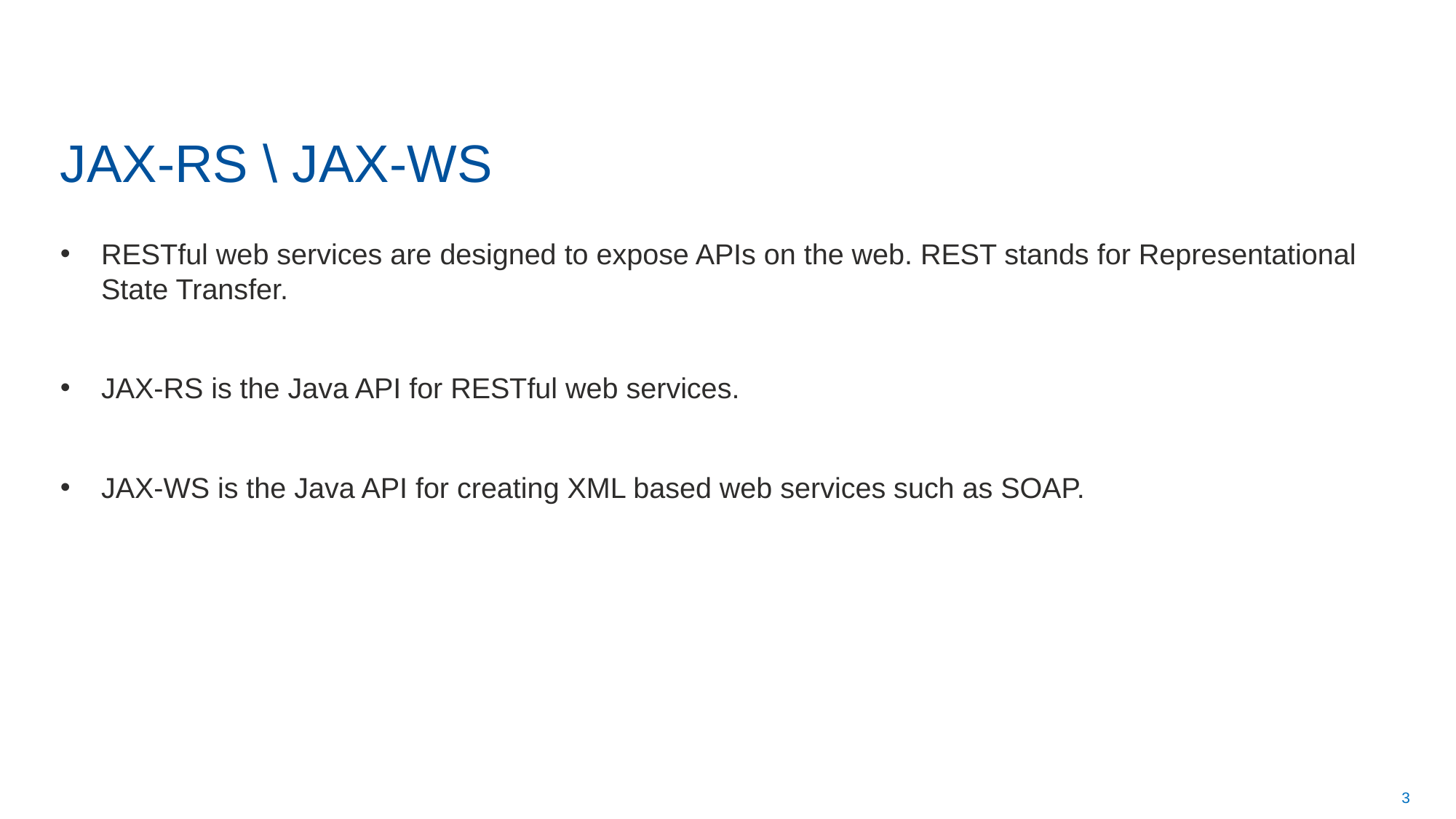

# JAX-RS \ JAX-WS
RESTful web services are designed to expose APIs on the web. REST stands for Representational State Transfer.

JAX-RS is the Java API for RESTful web services.

JAX-WS is the Java API for creating XML based web services such as SOAP.